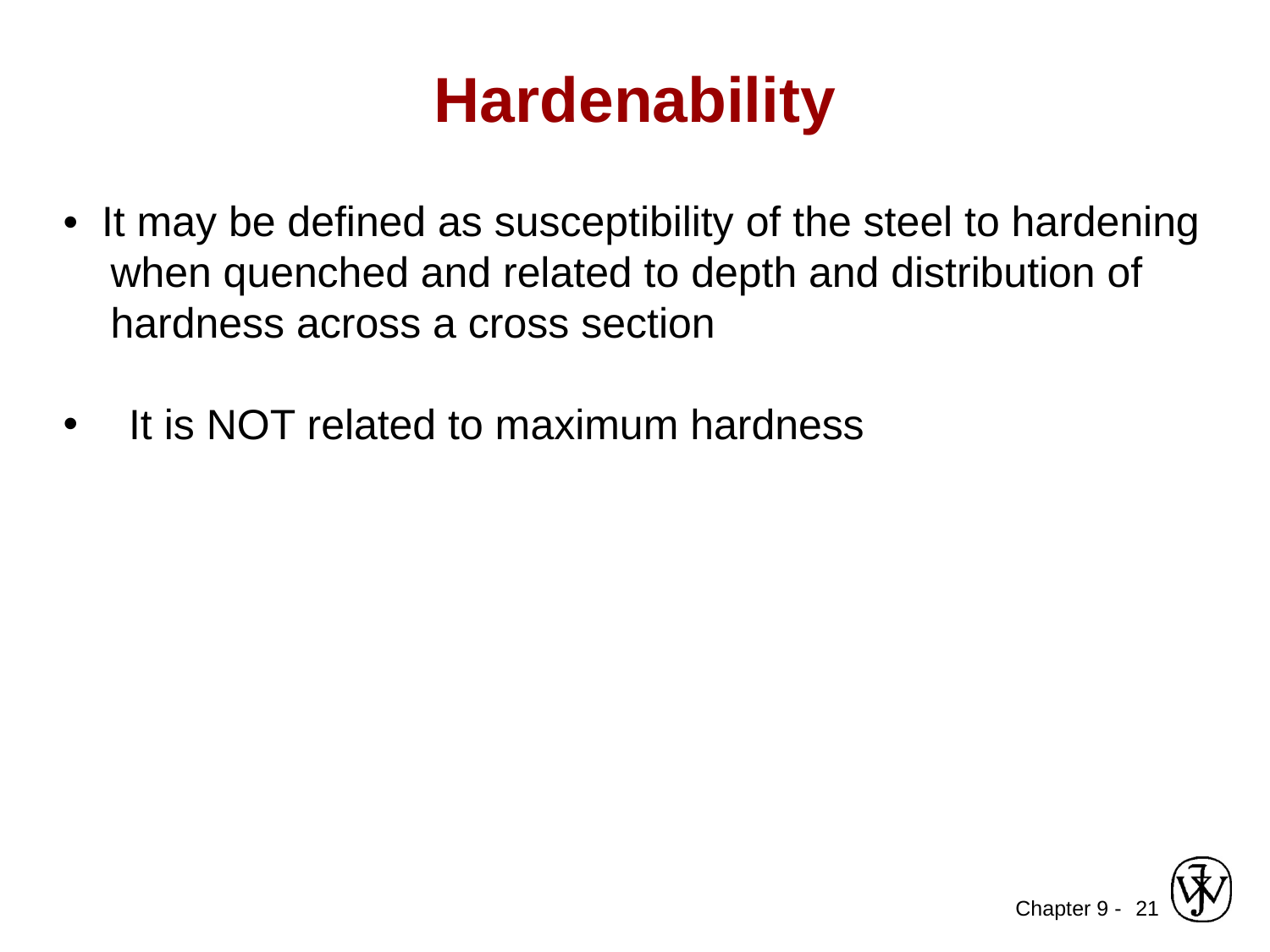

Hardenability
•  It may be defined as susceptibility of the steel to hardening
    when quenched and related to depth and distribution of
    hardness across a cross section

   It is NOT related to maximum hardness
21